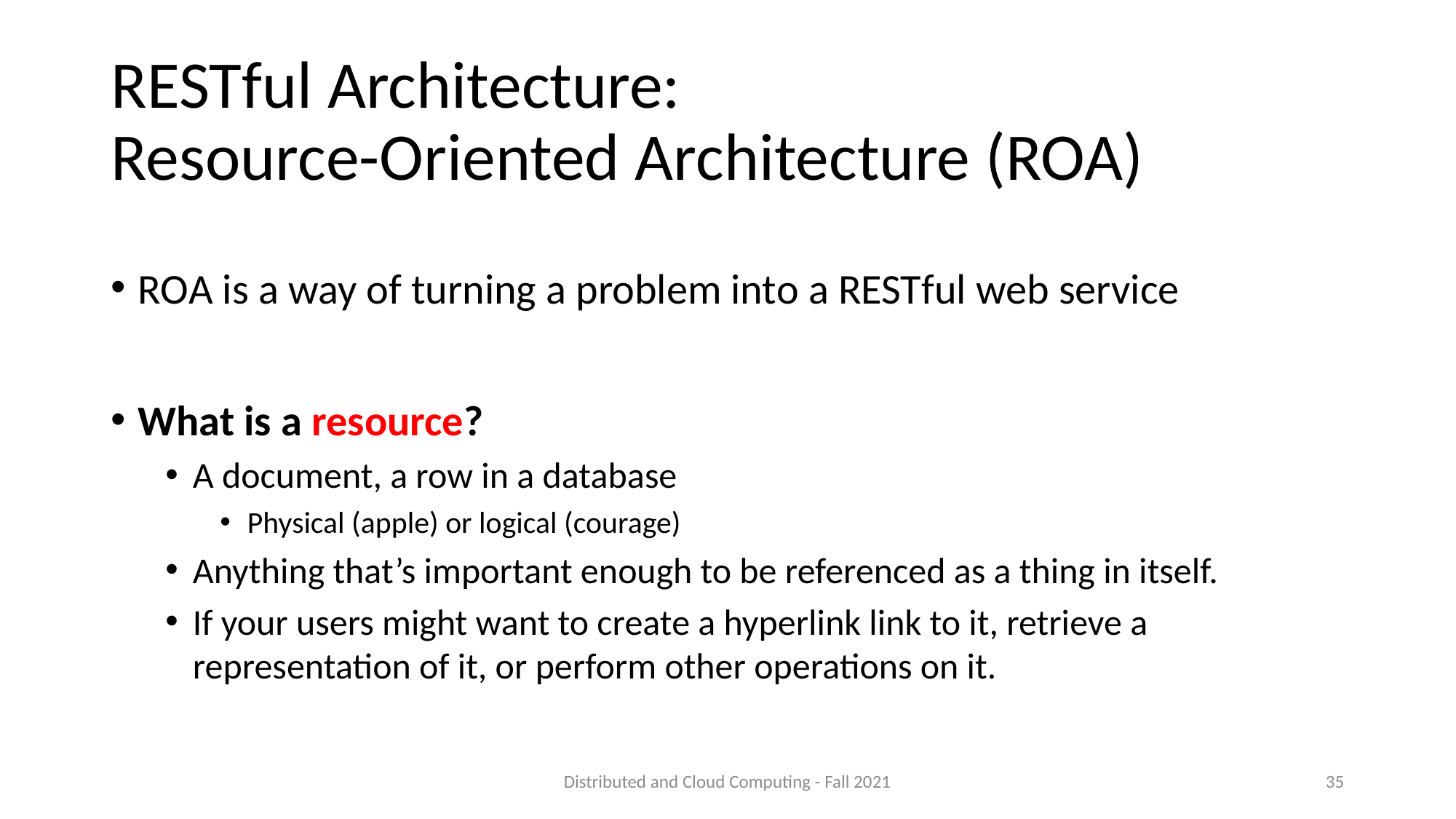

# RESTful Architecture: Resource-Oriented Architecture (ROA)
ROA is a way of turning a problem into a RESTful web service

What is a resource?
A document, a row in a database
Physical (apple) or logical (courage)
Anything that’s important enough to be referenced as a thing in itself.
If your users might want to create a hyperlink link to it, retrieve a representation of it, or perform other operations on it.
Distributed and Cloud Computing - Fall 2021
35